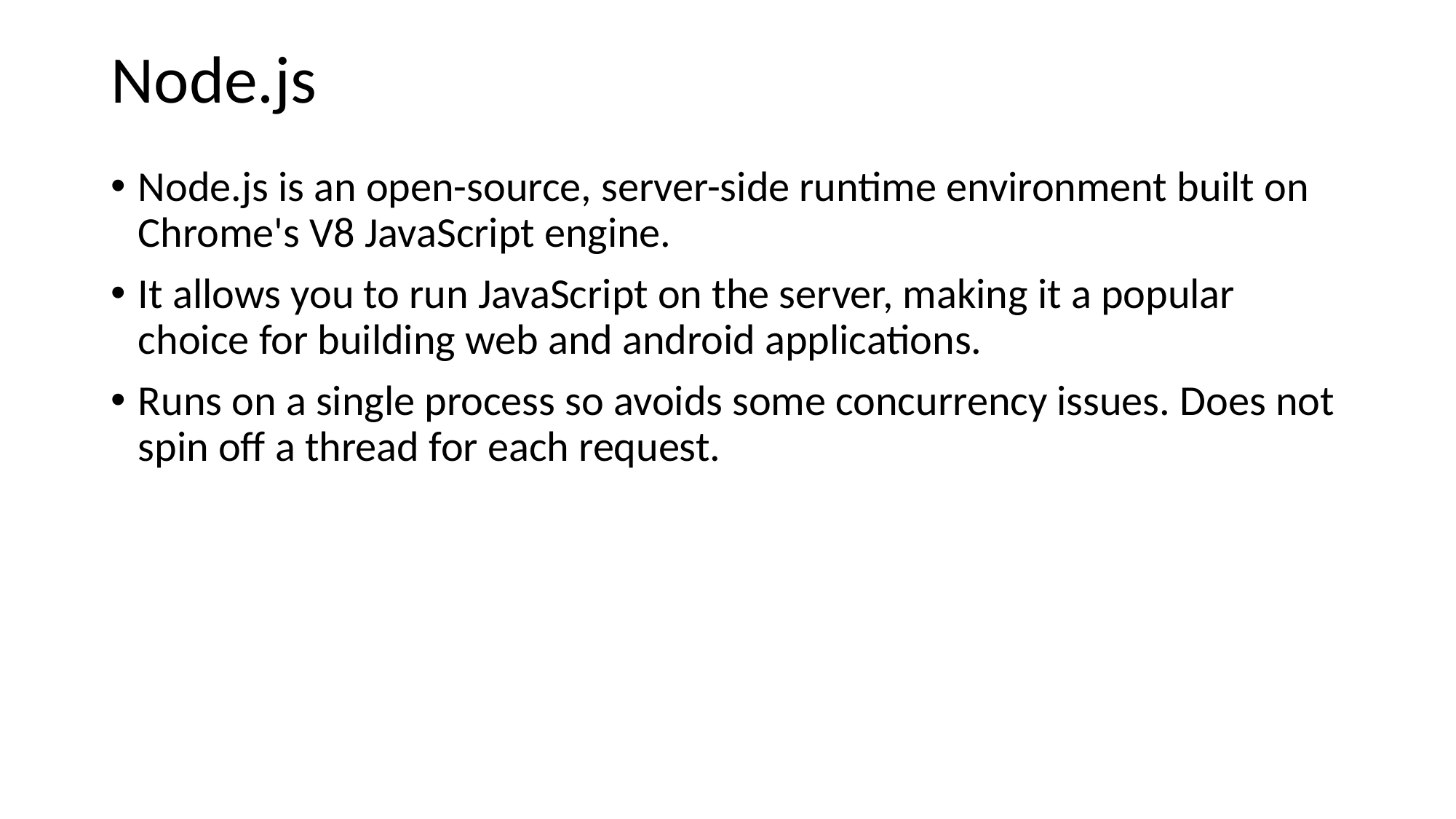

# Node.js
Node.js is an open-source, server-side runtime environment built on Chrome's V8 JavaScript engine.
It allows you to run JavaScript on the server, making it a popular choice for building web and android applications.
Runs on a single process so avoids some concurrency issues. Does not spin off a thread for each request.